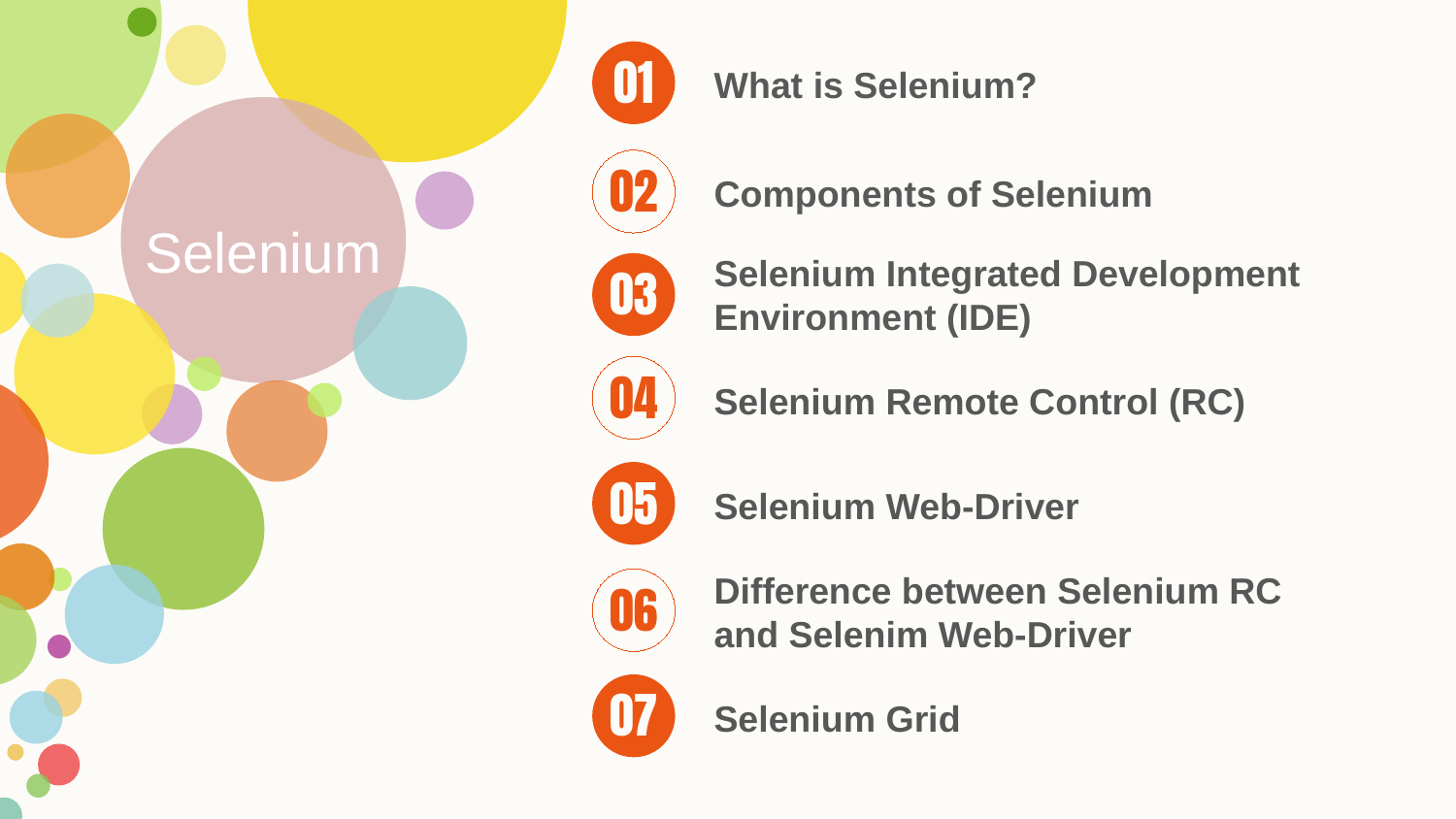

01
What is Selenium?

Selenium

02
Components of Selenium

Selenium Integrated Development Environment (IDE)

03

04

Selenium Remote Control (RC)

05
Selenium Web-Driver

Difference between Selenium RC and Selenim Web-Driver

06

07
Selenium Grid